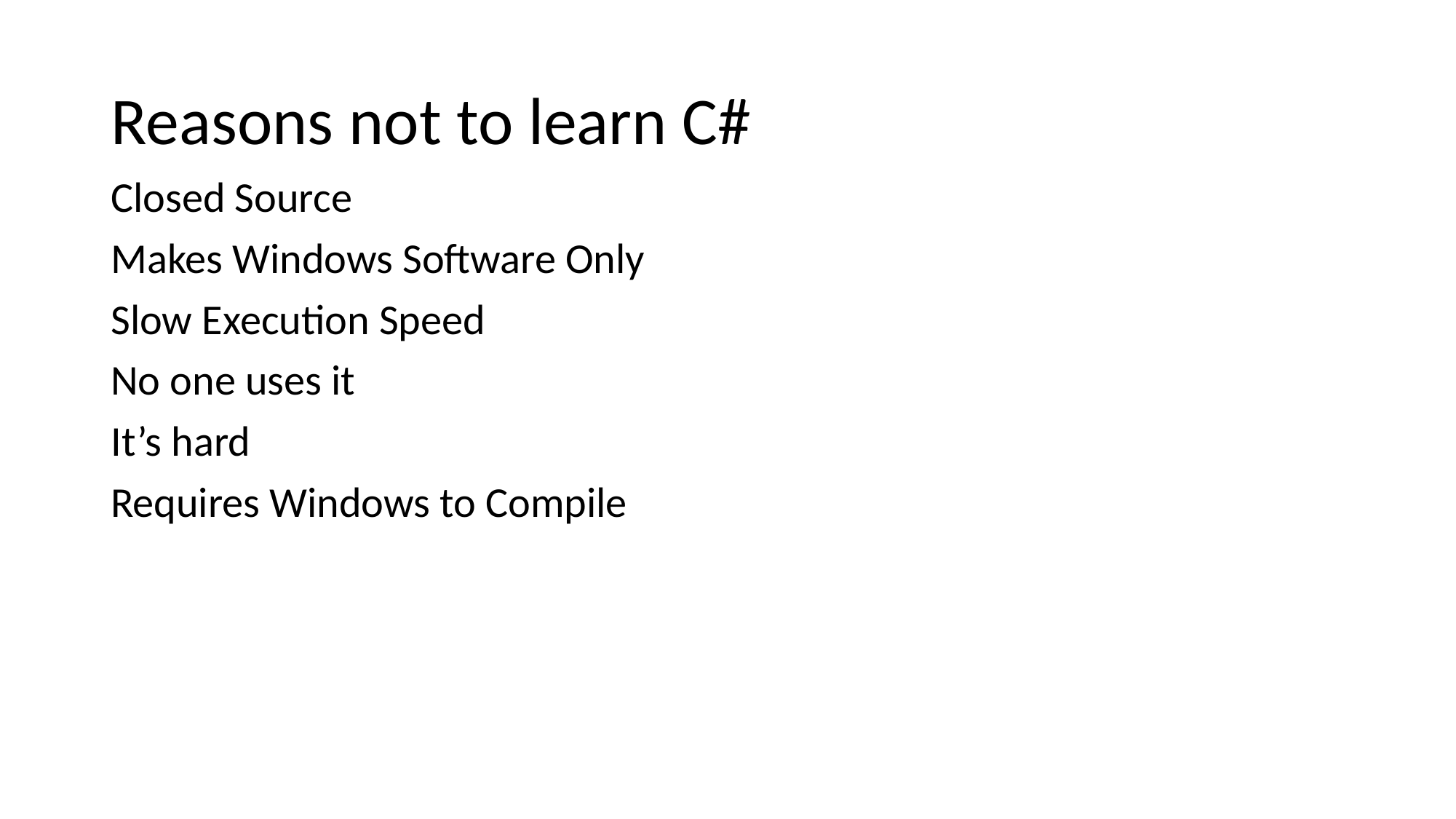

# Reasons not to learn C#
Closed Source
Makes Windows Software Only
Slow Execution Speed
No one uses it
It’s hard
Requires Windows to Compile